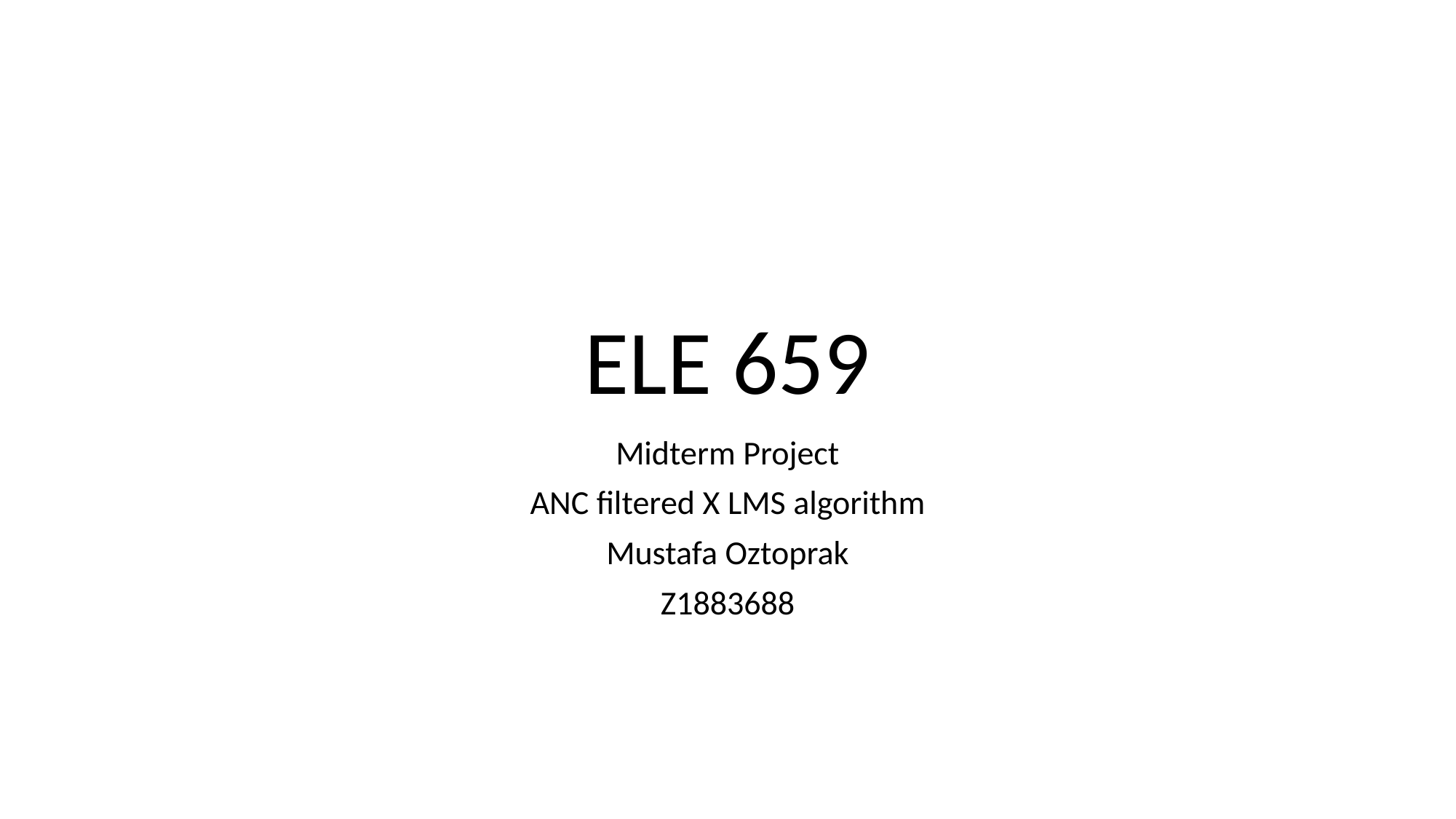

# ELE 659
Midterm Project
ANC filtered X LMS algorithm
Mustafa Oztoprak
Z1883688